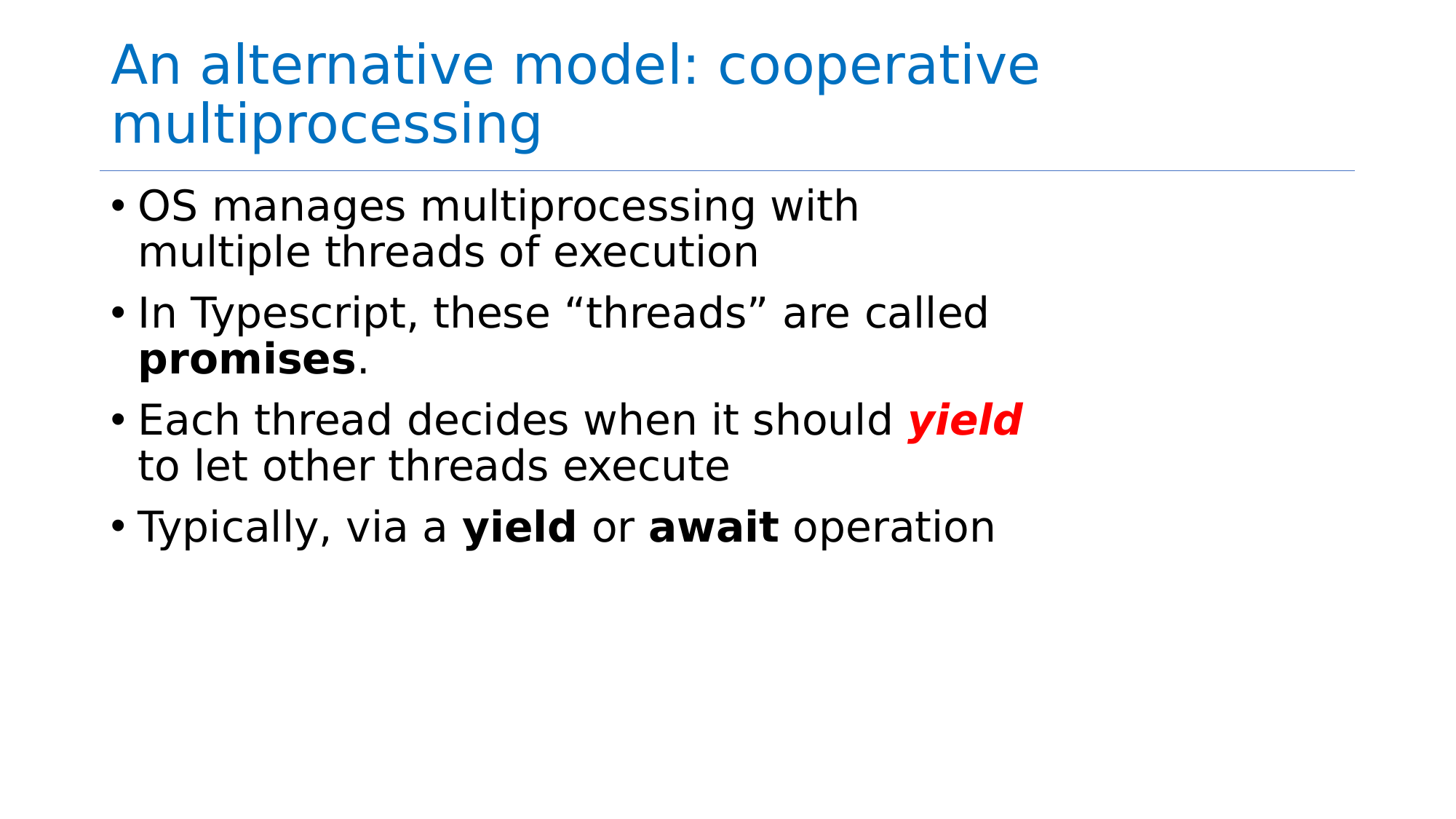

# An alternative model: cooperative multiprocessing
OS manages multiprocessing with multiple threads of execution
In Typescript, these “threads” are called promises.
Each thread decides when it should yield to let other threads execute
Typically, via a yield or await operation